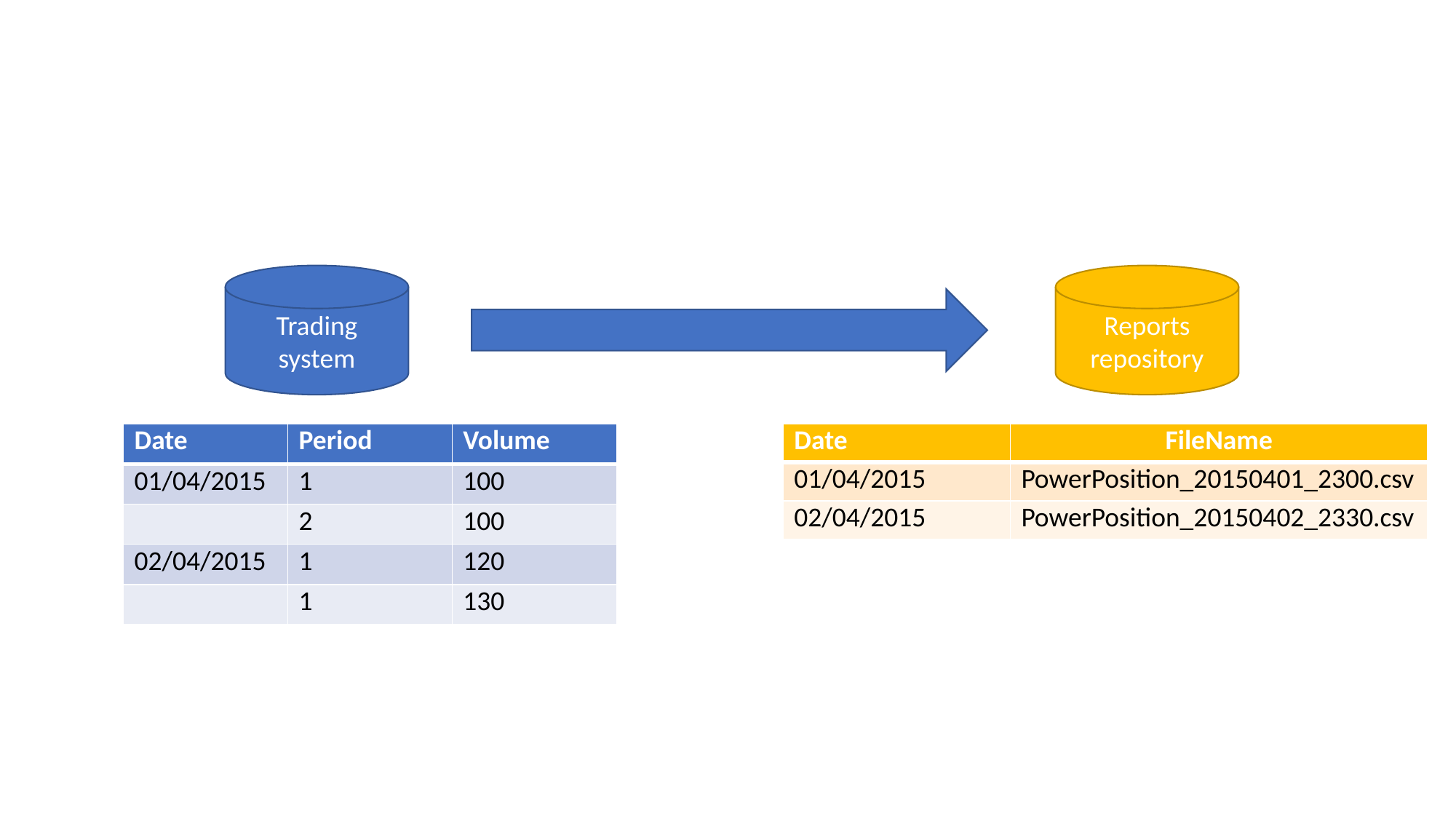

Reports repository
Trading system

| Date | Period | Volume |
| --- | --- | --- |
| 01/04/2015 | 1 | 100 |
|  | 2 | 100 |
| 02/04/2015 | 1 | 120 |
|  | 1 | 130 |
| Date | FileName |
| --- | --- |
| 01/04/2015 | PowerPosition\_20150401\_2300.csv |
| 02/04/2015 | PowerPosition\_20150402\_2330.csv |